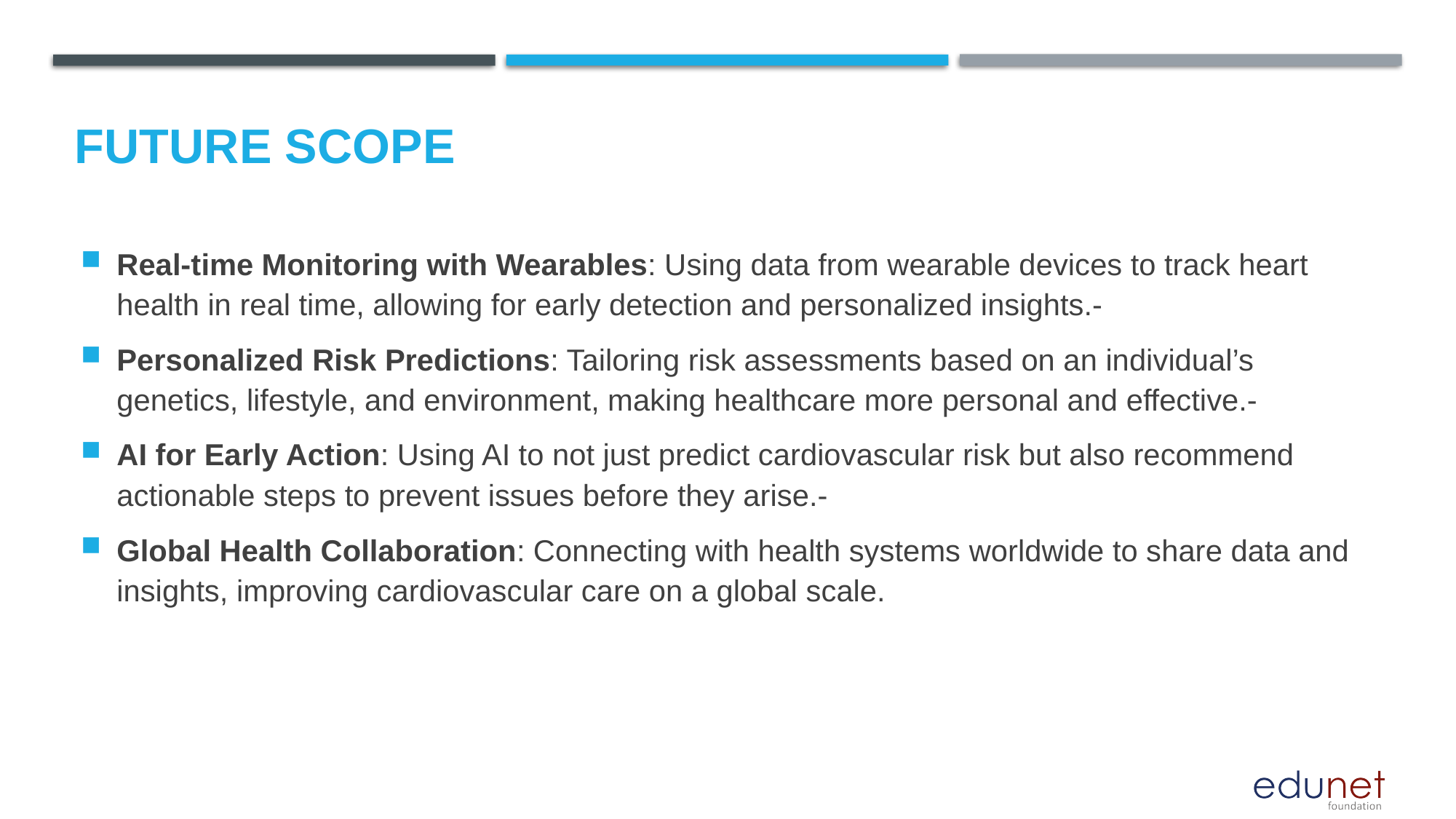

Future scope
Real-time Monitoring with Wearables: Using data from wearable devices to track heart health in real time, allowing for early detection and personalized insights.-
Personalized Risk Predictions: Tailoring risk assessments based on an individual’s genetics, lifestyle, and environment, making healthcare more personal and effective.-
AI for Early Action: Using AI to not just predict cardiovascular risk but also recommend actionable steps to prevent issues before they arise.-
Global Health Collaboration: Connecting with health systems worldwide to share data and insights, improving cardiovascular care on a global scale.